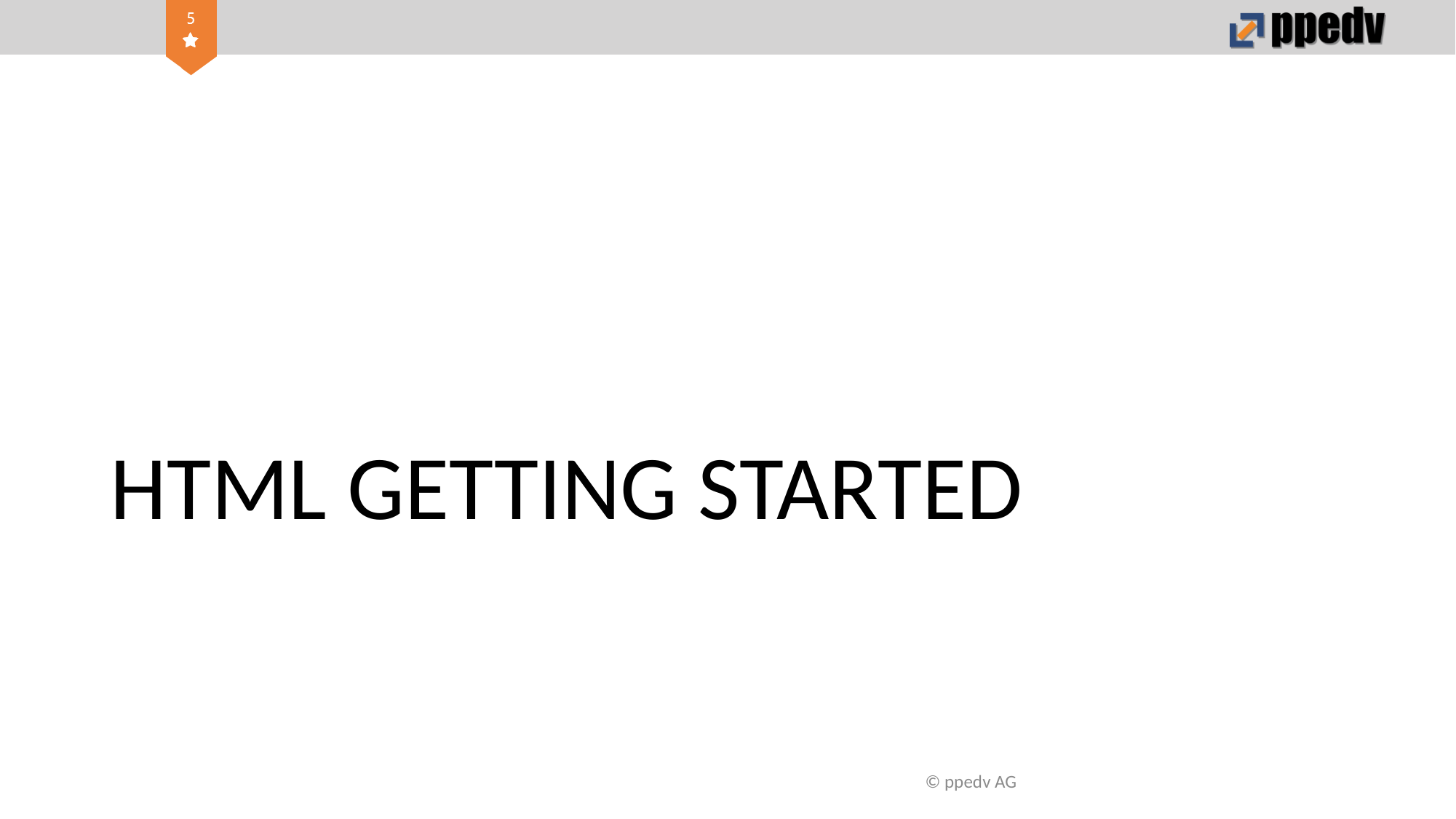

# HTML GETTING STARTED

© ppedv AG